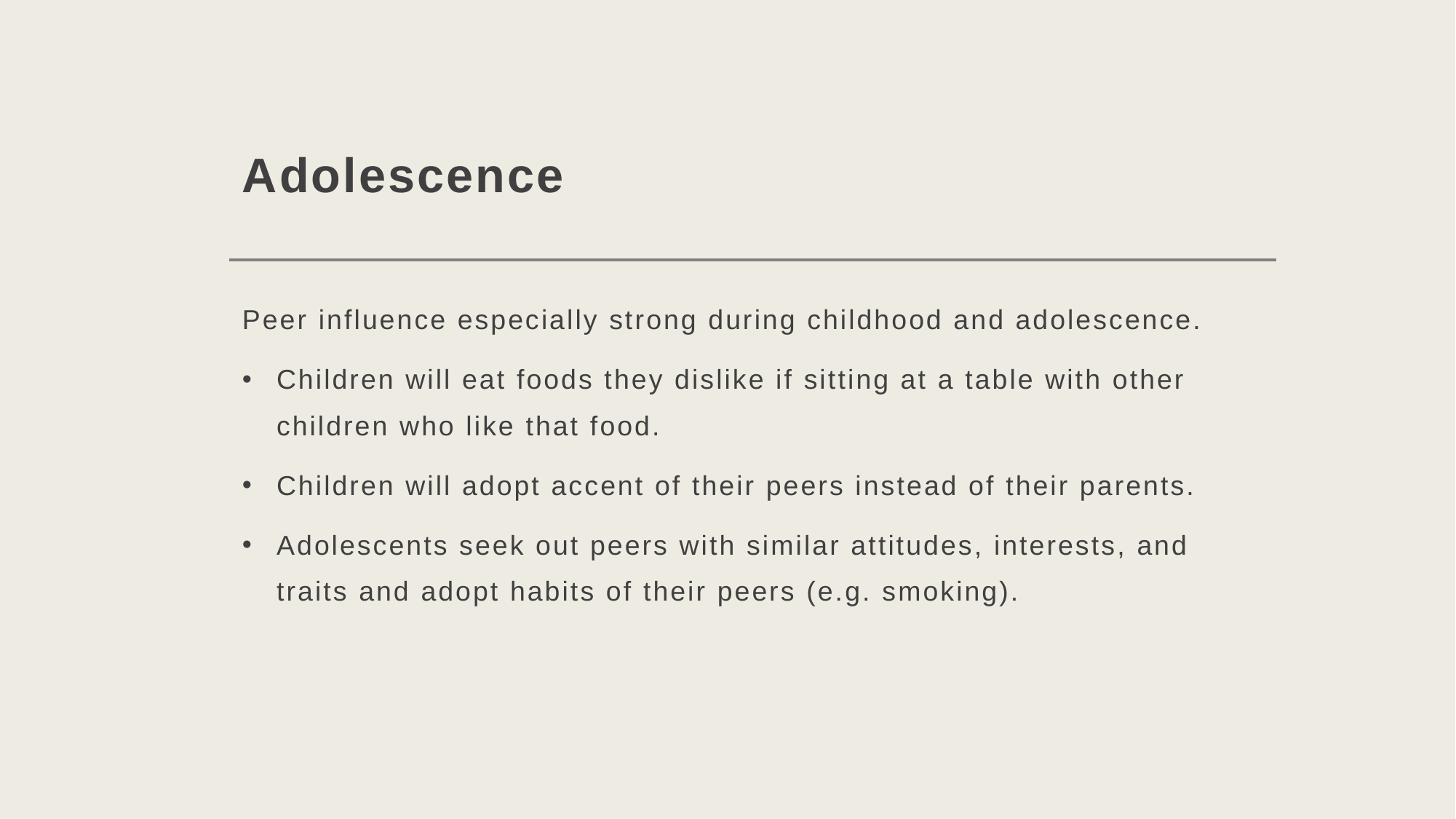

# Adolescence
Peer influence especially strong during childhood and adolescence.
Children will eat foods they dislike if sitting at a table with other children who like that food.
Children will adopt accent of their peers instead of their parents.
Adolescents seek out peers with similar attitudes, interests, and traits and adopt habits of their peers (e.g. smoking).